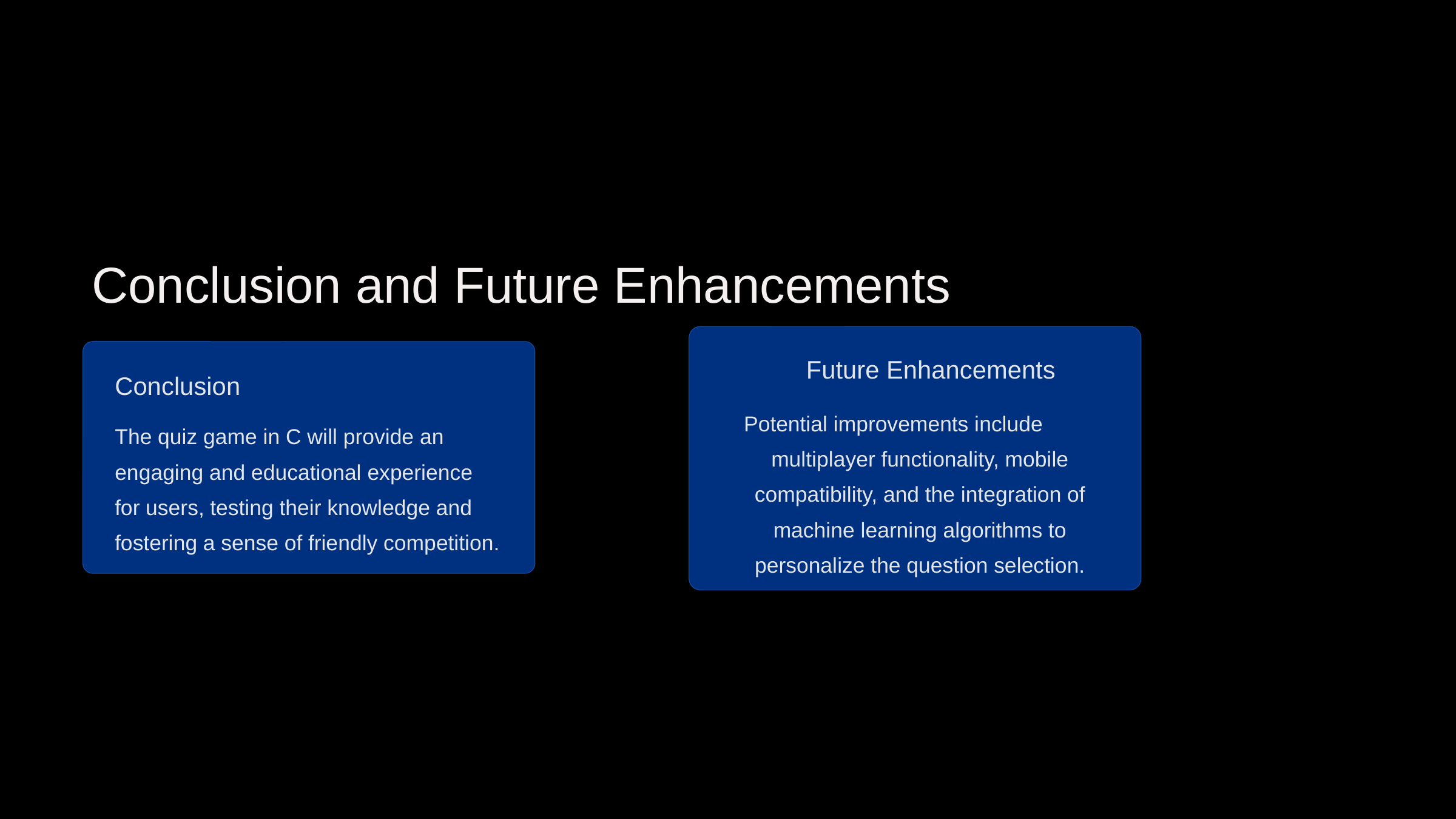

Conclusion and Future Enhancements

                         Future Enhancements
Conclusion
   Potential improvements include             multiplayer functionality, mobile compatibility, and the integration of machine learning algorithms to personalize the question selection.
The quiz game in C will provide an engaging and educational experience for users, testing their knowledge and fostering a sense of friendly competition.